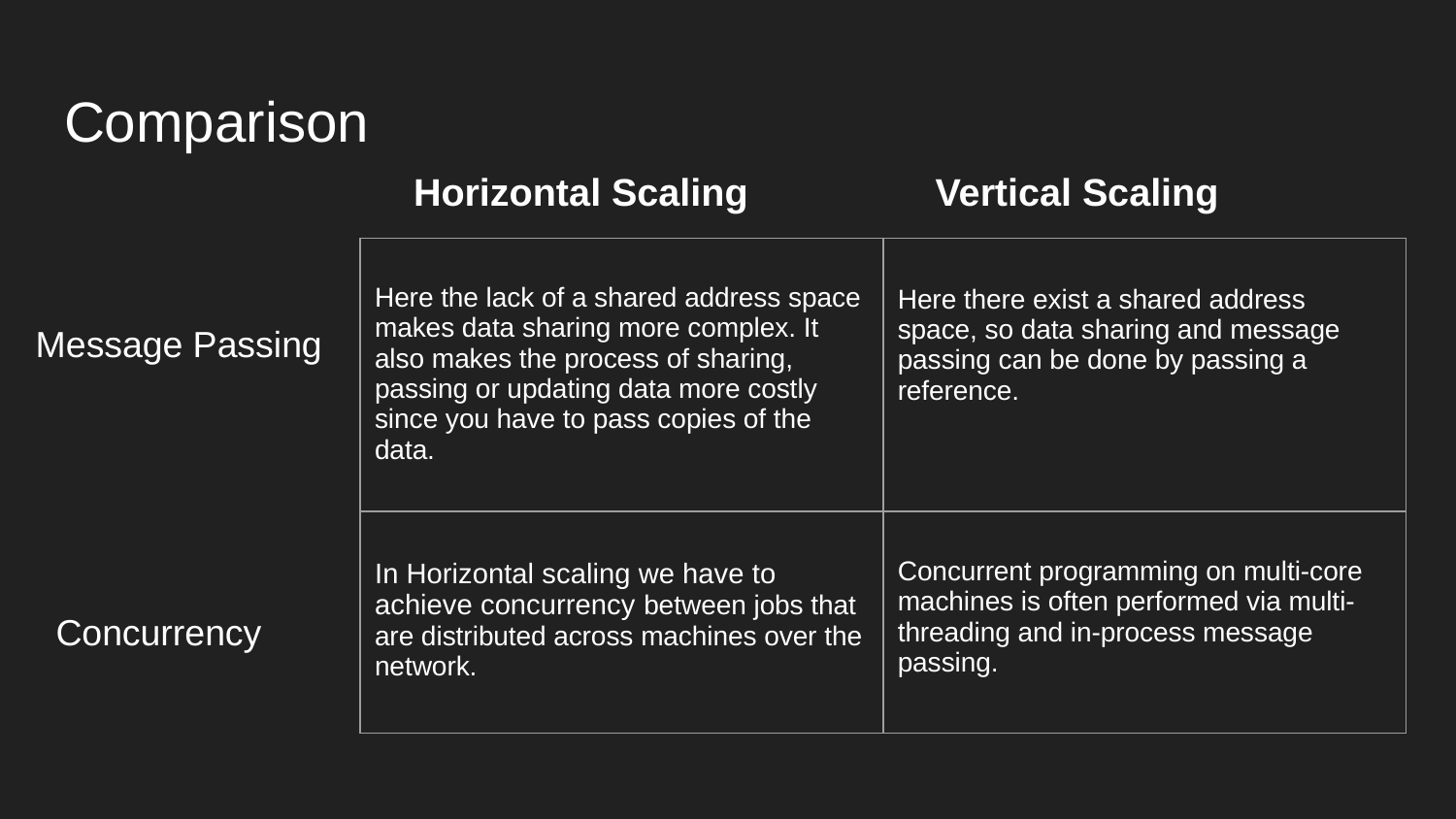

# Comparison
Horizontal Scaling
Vertical Scaling
| Here the lack of a shared address space makes data sharing more complex. It also makes the process of sharing, passing or updating data more costly since you have to pass copies of the data. | Here there exist a shared address space, so data sharing and message passing can be done by passing a reference. |
| --- | --- |
| In Horizontal scaling we have to achieve concurrency between jobs that are distributed across machines over the network. | Concurrent programming on multi-core machines is often performed via multi-threading and in-process message passing. |
Message Passing
Concurrency